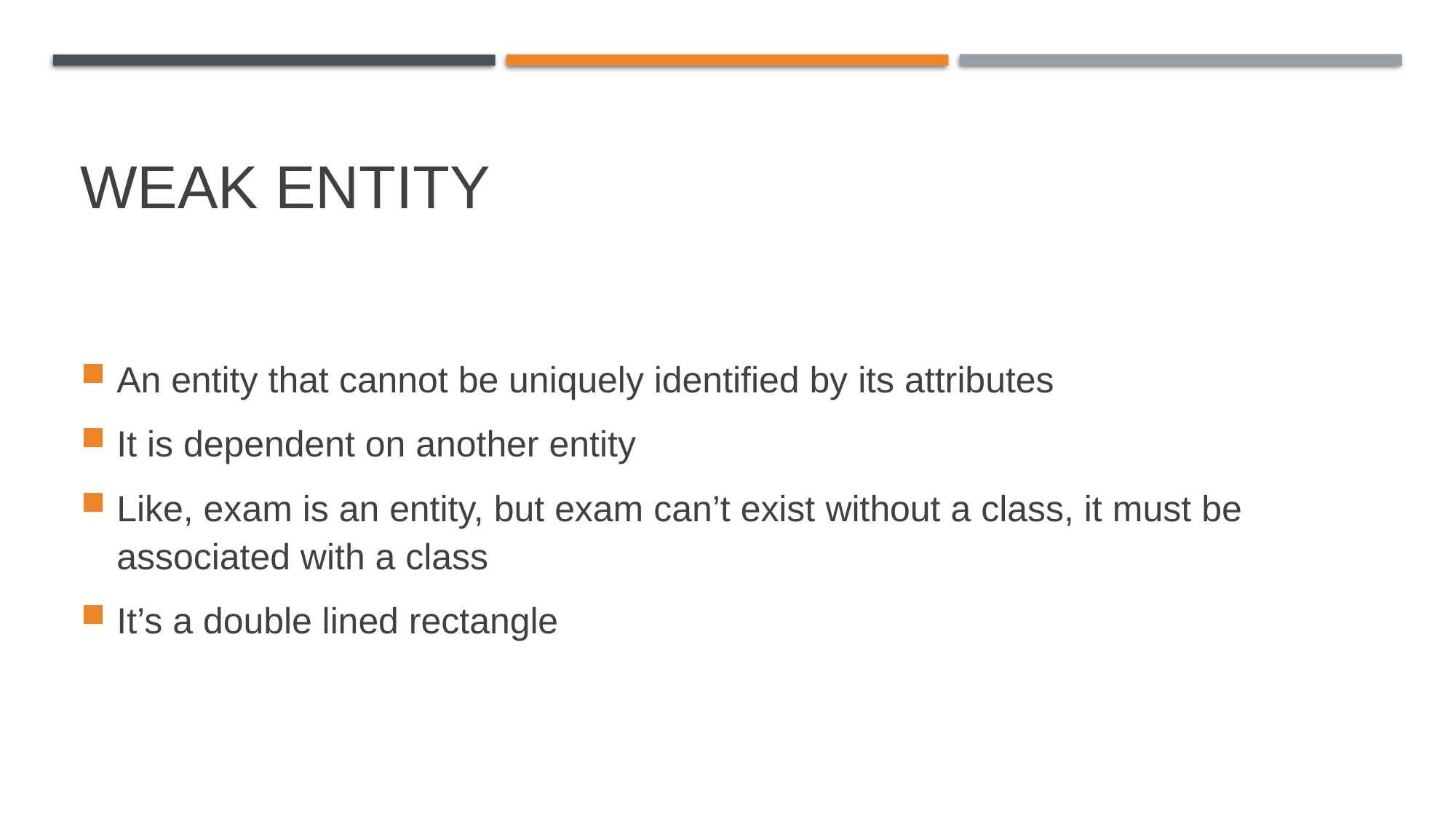

# Weak entity
An entity that cannot be uniquely identified by its attributes
It is dependent on another entity
Like, exam is an entity, but exam can’t exist without a class, it must be associated with a class
It’s a double lined rectangle